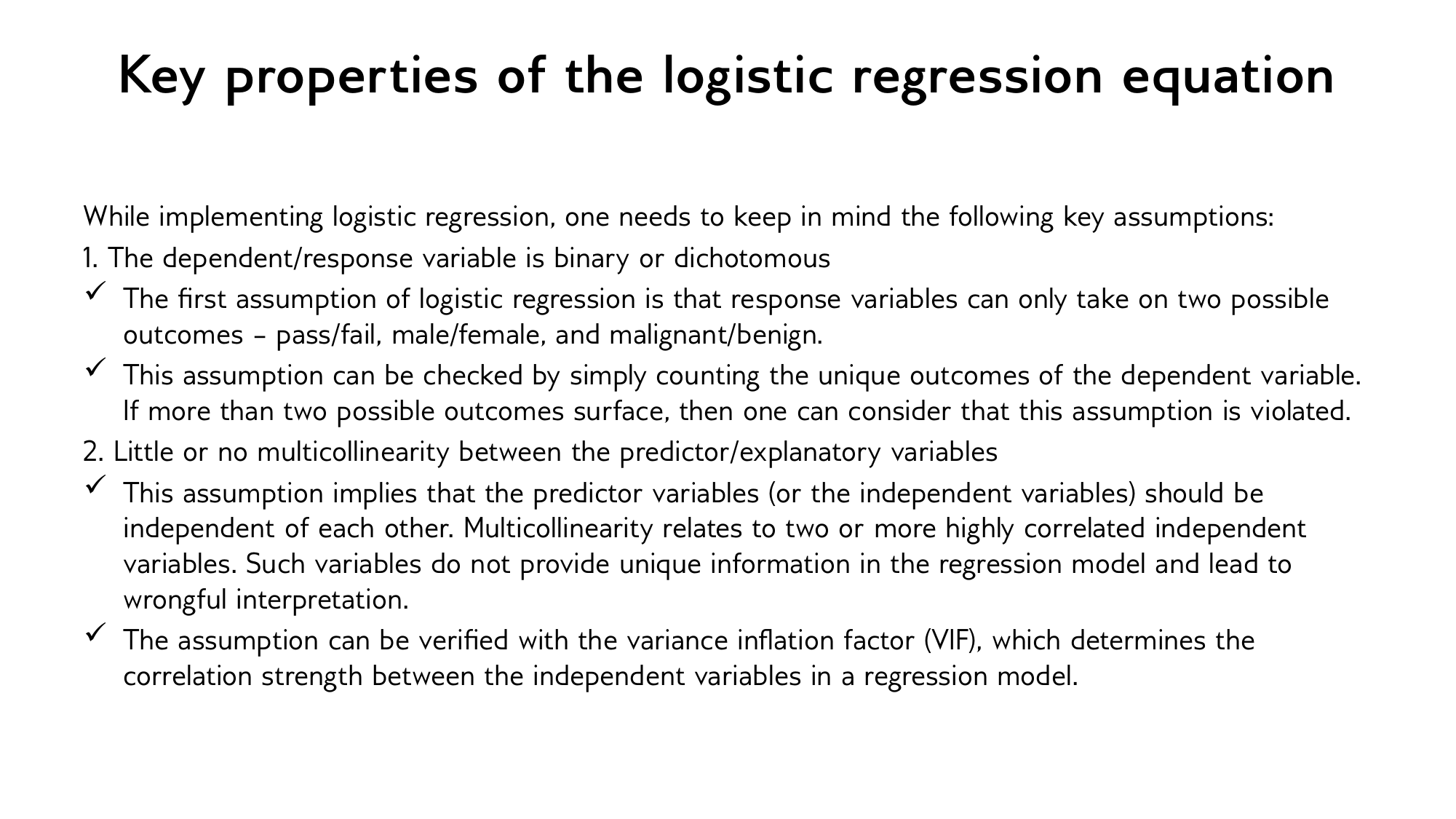

# Key properties of the logistic regression equation
While implementing logistic regression, one needs to keep in mind the following key assumptions:
1. The dependent/response variable is binary or dichotomous
The first assumption of logistic regression is that response variables can only take on two possible outcomes – pass/fail, male/female, and malignant/benign.
This assumption can be checked by simply counting the unique outcomes of the dependent variable. If more than two possible outcomes surface, then one can consider that this assumption is violated.
2. Little or no multicollinearity between the predictor/explanatory variables
This assumption implies that the predictor variables (or the independent variables) should be independent of each other. Multicollinearity relates to two or more highly correlated independent variables. Such variables do not provide unique information in the regression model and lead to wrongful interpretation.
The assumption can be verified with the variance inflation factor (VIF), which determines the correlation strength between the independent variables in a regression model.